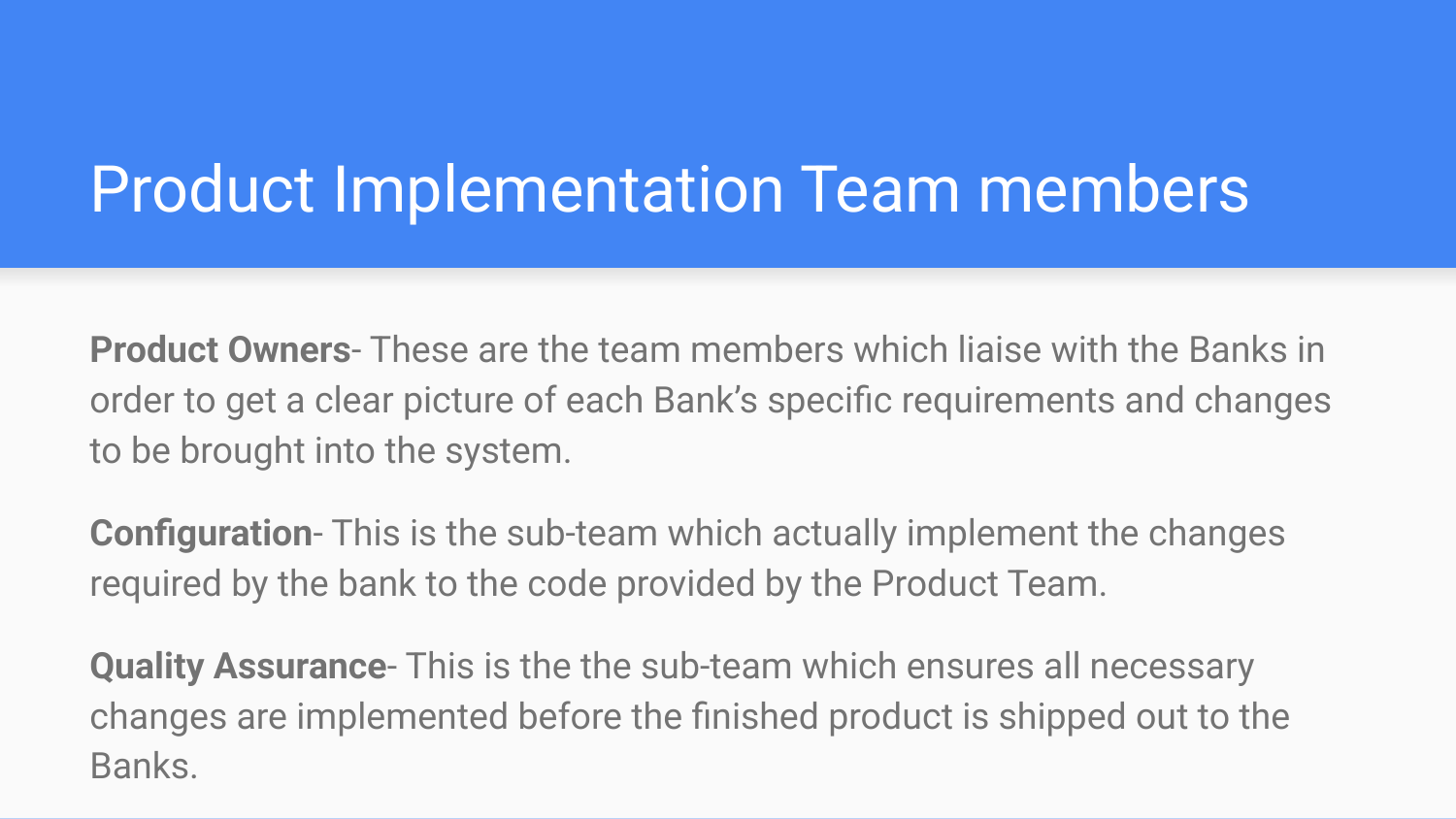

# Product Implementation Team members
Product Owners- These are the team members which liaise with the Banks in order to get a clear picture of each Bank’s specific requirements and changes to be brought into the system.
Configuration- This is the sub-team which actually implement the changes required by the bank to the code provided by the Product Team.
Quality Assurance- This is the the sub-team which ensures all necessary changes are implemented before the finished product is shipped out to the Banks.